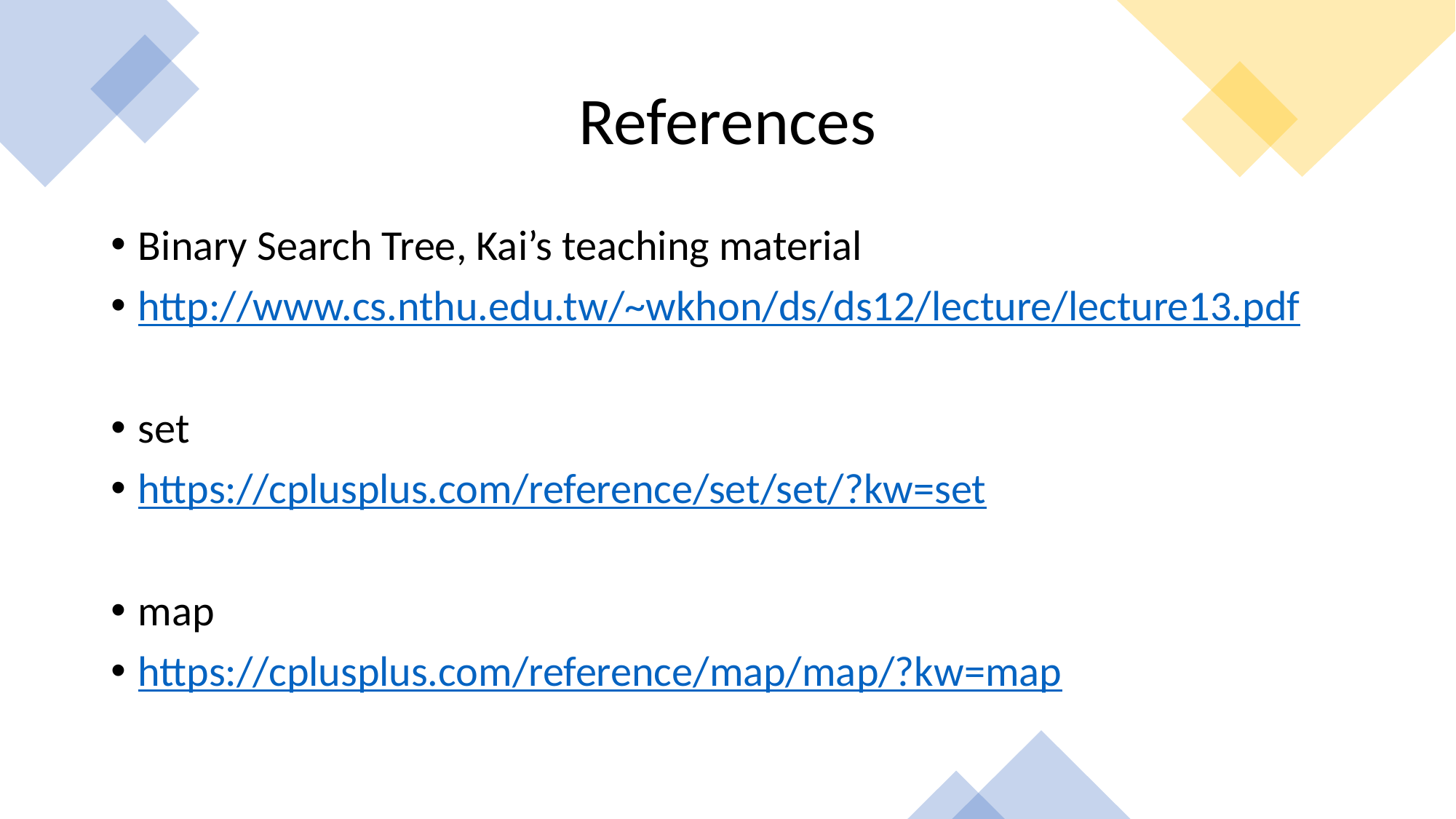

# References

Binary Search Tree, Kai’s teaching material
http://www.cs.nthu.edu.tw/~wkhon/ds/ds12/lecture/lecture13.pdf

set
https://cplusplus.com/reference/set/set/?kw=set

map
https://cplusplus.com/reference/map/map/?kw=map